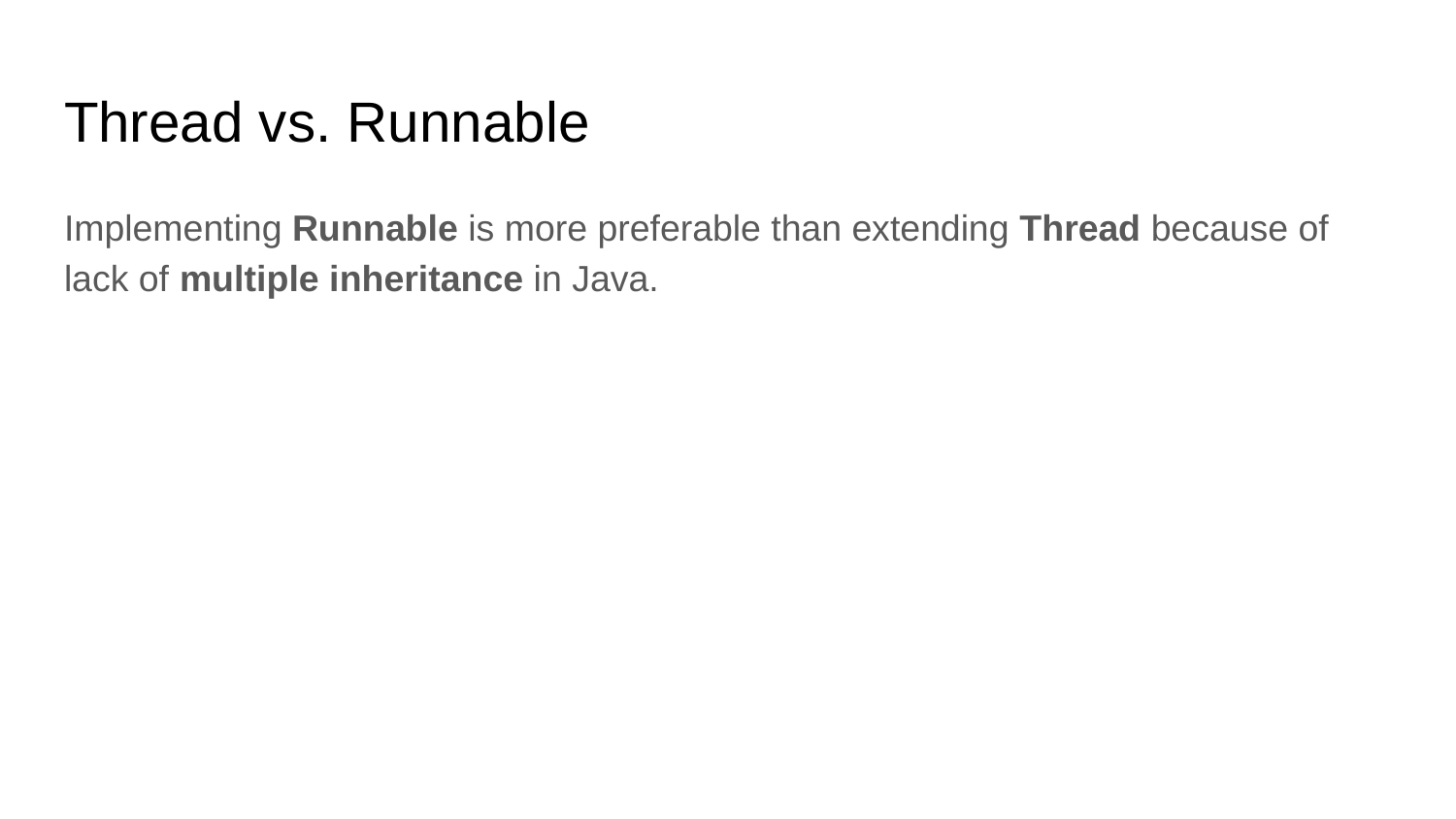

# Thread vs. Runnable
Implementing Runnable is more preferable than extending Thread because of lack of multiple inheritance in Java.